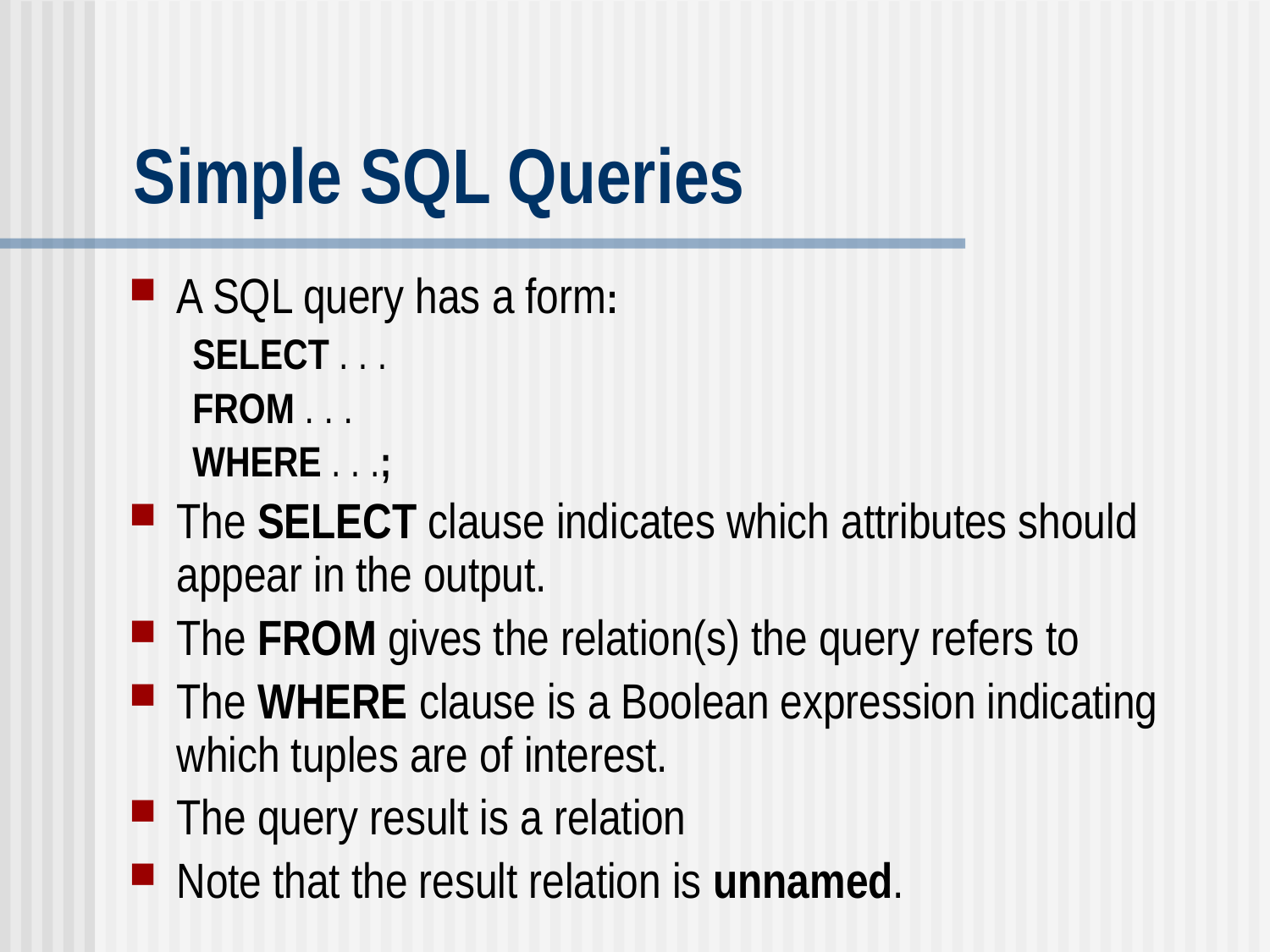

# Simple SQL Queries
A SQL query has a form:
SELECT . . .
FROM . . .
WHERE . . .;
The SELECT clause indicates which attributes should appear in the output.
The FROM gives the relation(s) the query refers to
The WHERE clause is a Boolean expression indicating which tuples are of interest.
The query result is a relation
Note that the result relation is unnamed.